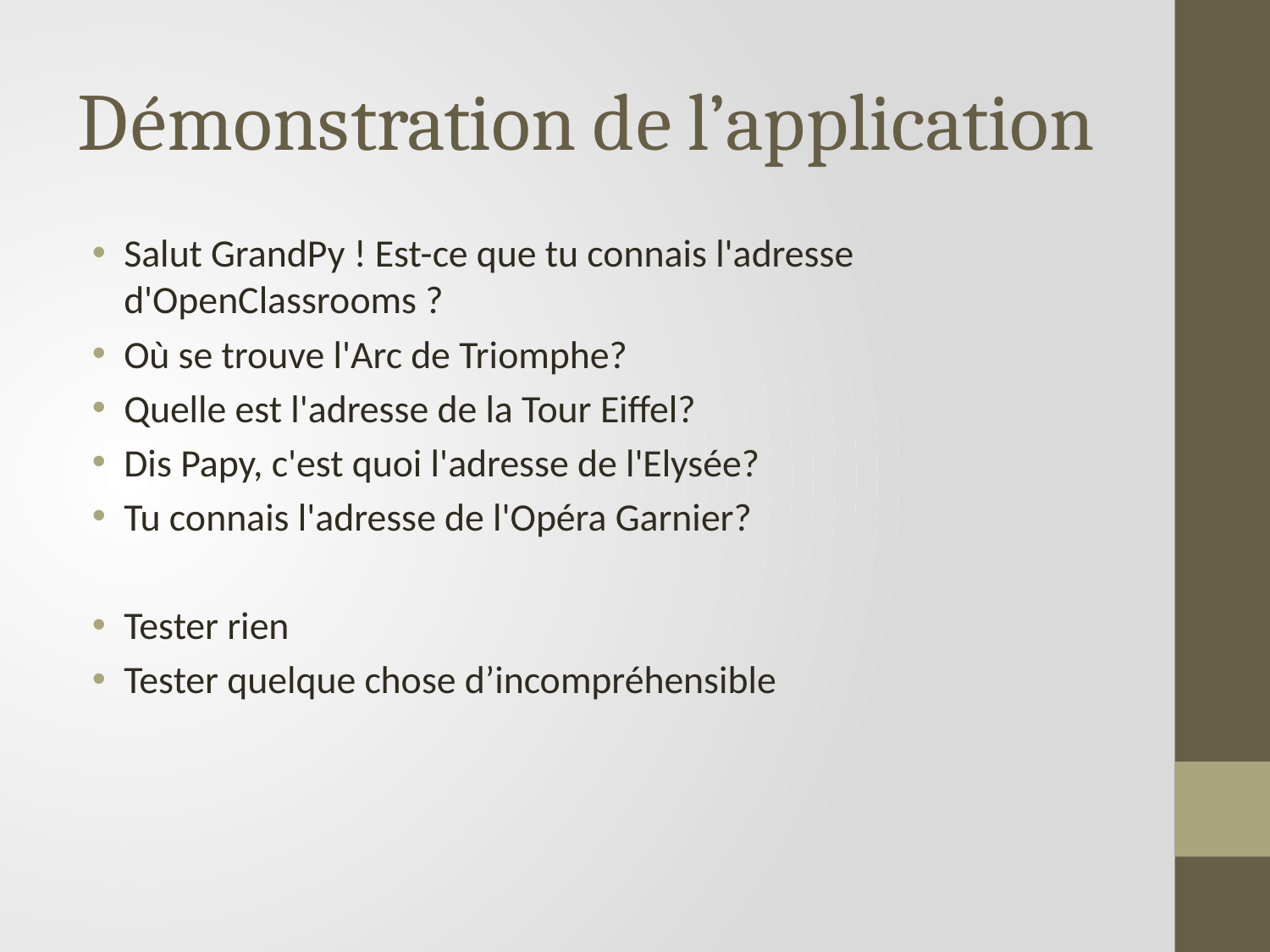

# Démonstration de l’application
Salut GrandPy ! Est-ce que tu connais l'adresse d'OpenClassrooms ?
Où se trouve l'Arc de Triomphe?
Quelle est l'adresse de la Tour Eiffel?
Dis Papy, c'est quoi l'adresse de l'Elysée?
Tu connais l'adresse de l'Opéra Garnier?

Tester rien
Tester quelque chose d’incompréhensible